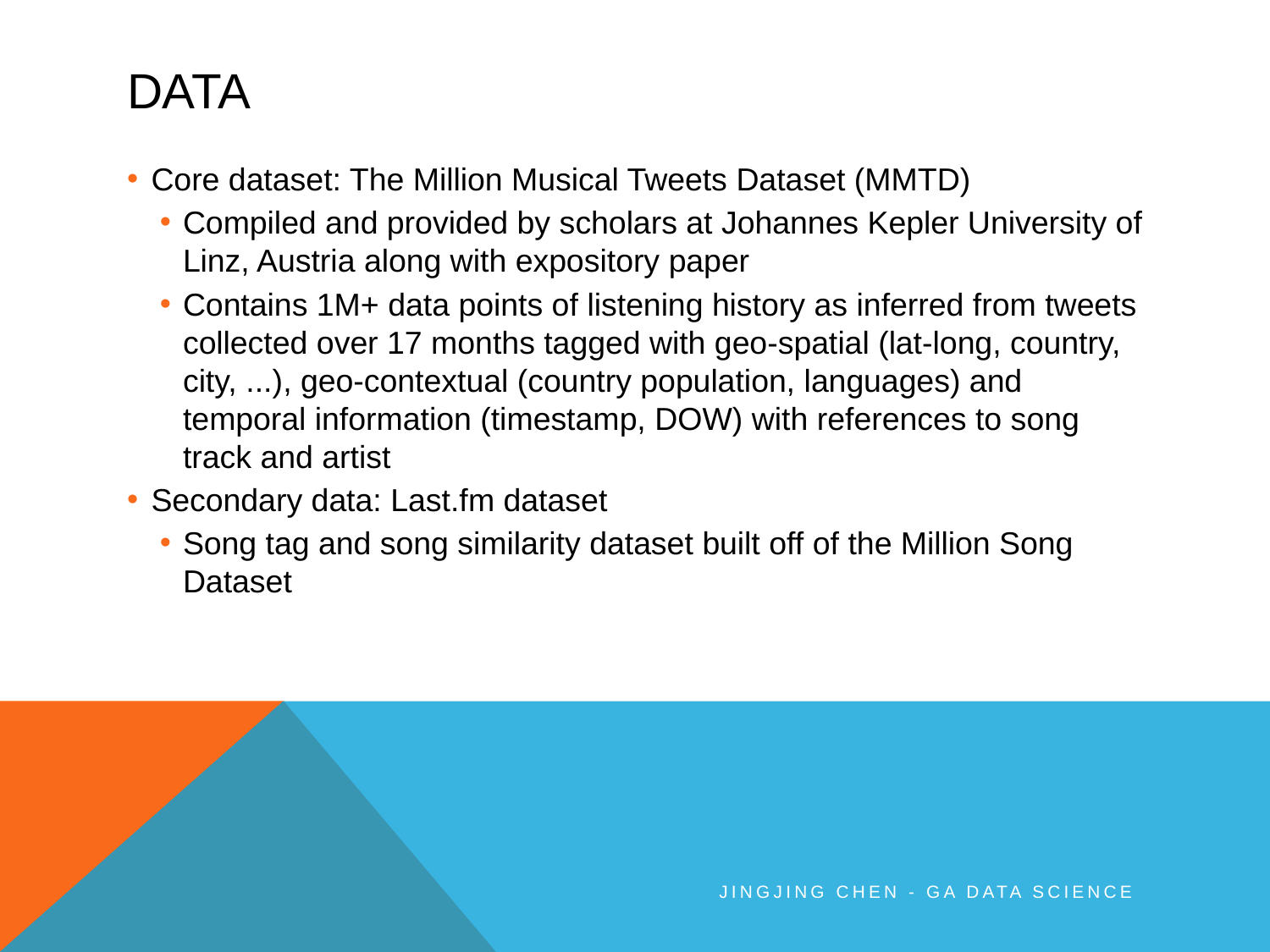

# data
Core dataset: The Million Musical Tweets Dataset (MMTD)
Compiled and provided by scholars at Johannes Kepler University of Linz, Austria along with expository paper
Contains 1M+ data points of listening history as inferred from tweets collected over 17 months tagged with geo-spatial (lat-long, country, city, ...), geo-contextual (country population, languages) and temporal information (timestamp, DOW) with references to song track and artist
Secondary data: Last.fm dataset
Song tag and song similarity dataset built off of the Million Song Dataset

JINGJING CHEN - GA DATA SCIENCE